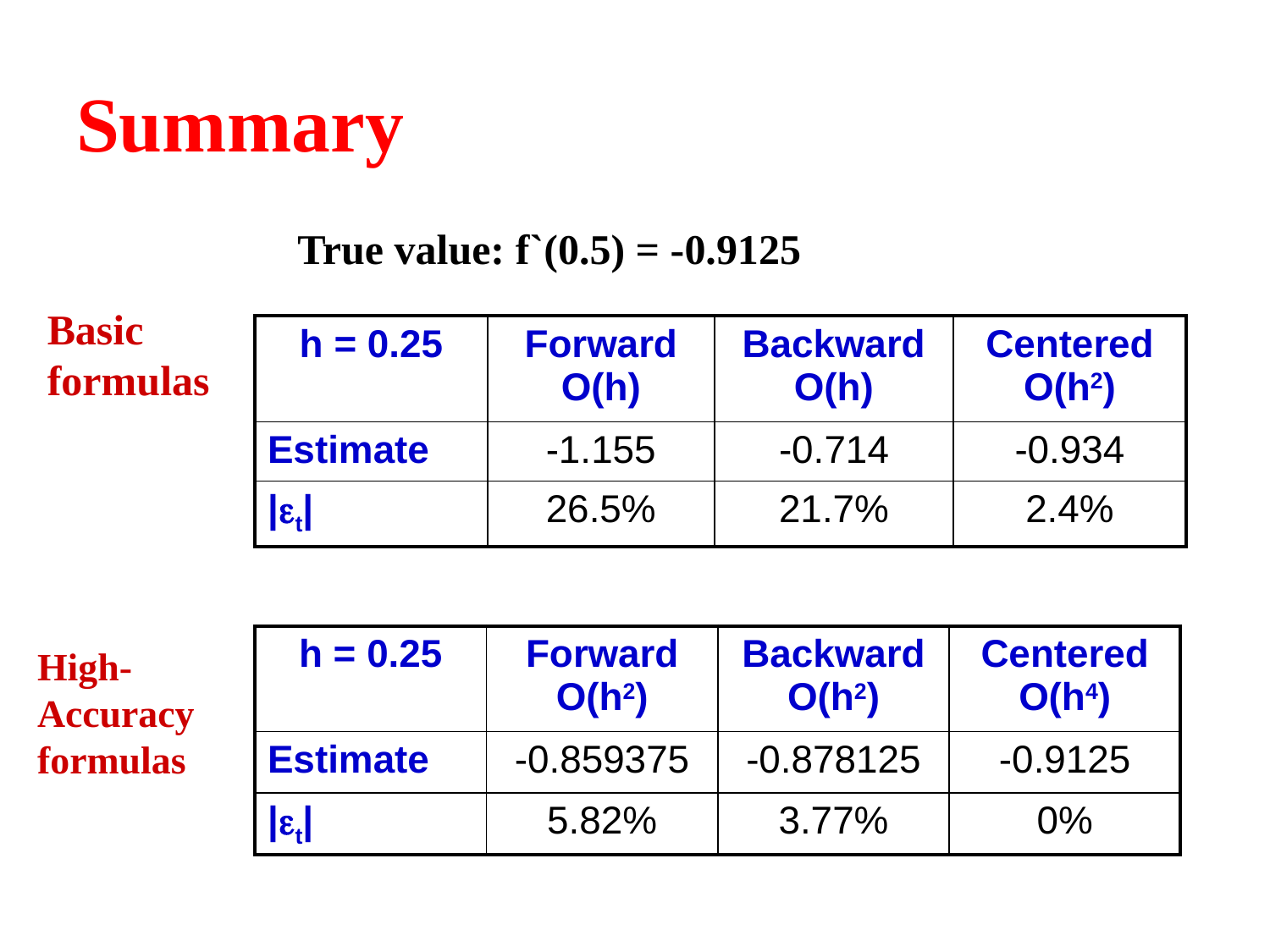

# Summary
True value: f`(0.5) = -0.9125
Basic formulas
| h = 0.25 | Forward O(h) | Backward O(h) | Centered O(h2) |
| --- | --- | --- | --- |
| Estimate | -1.155 | -0.714 | -0.934 |
| |εt| | 26.5% | 21.7% | 2.4% |
| h = 0.25 | Forward O(h2) | Backward O(h2) | Centered O(h4) |
| --- | --- | --- | --- |
| Estimate | -0.859375 | -0.878125 | -0.9125 |
| |εt| | 5.82% | 3.77% | 0% |
High-Accuracy formulas